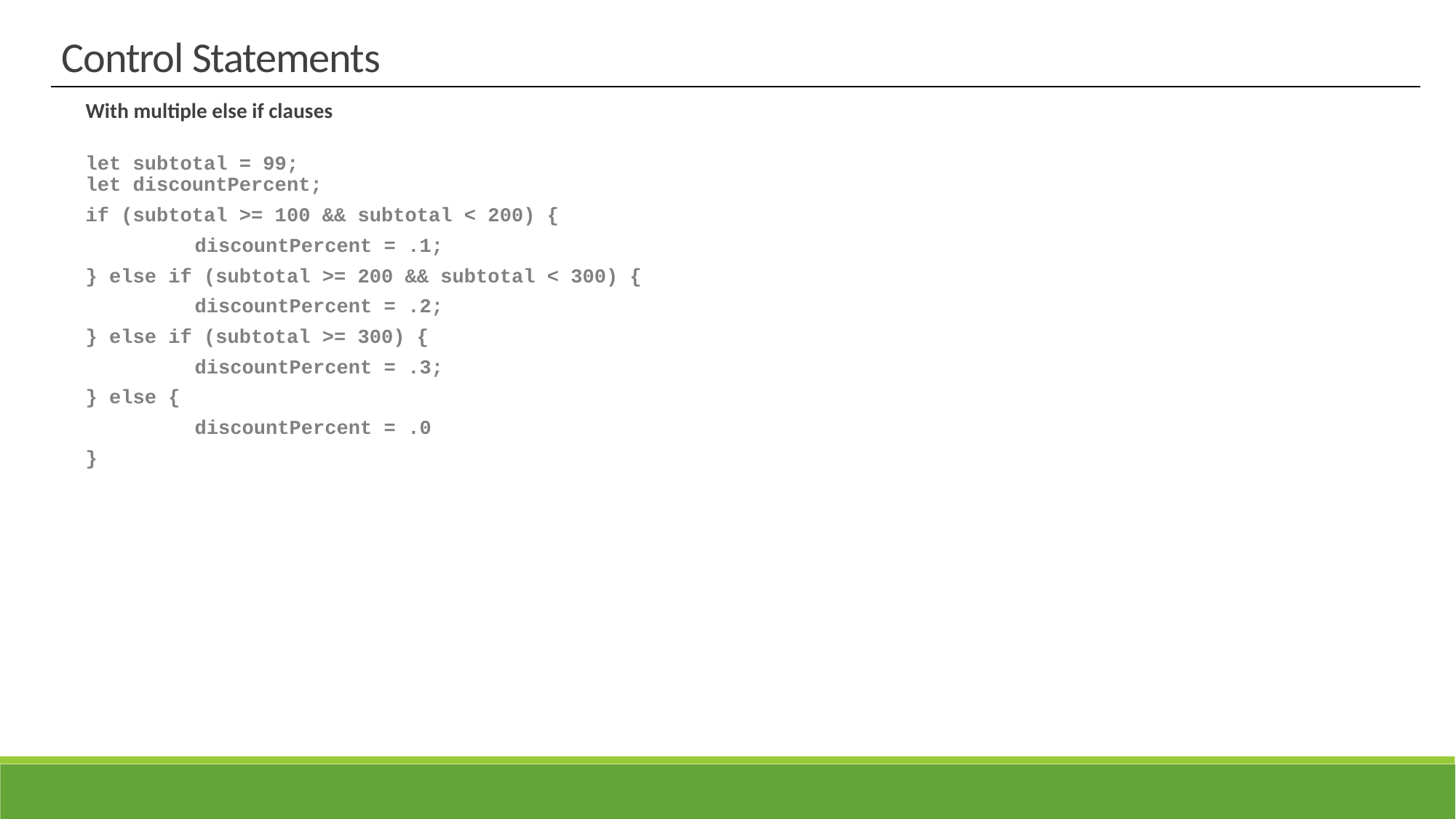

Control Statements
With multiple else if clauses
let subtotal = 99;
let discountPercent;
if (subtotal >= 100 && subtotal < 200) {
	discountPercent = .1;
} else if (subtotal >= 200 && subtotal < 300) {
	discountPercent = .2;
} else if (subtotal >= 300) {
	discountPercent = .3;
} else {
	discountPercent = .0
}